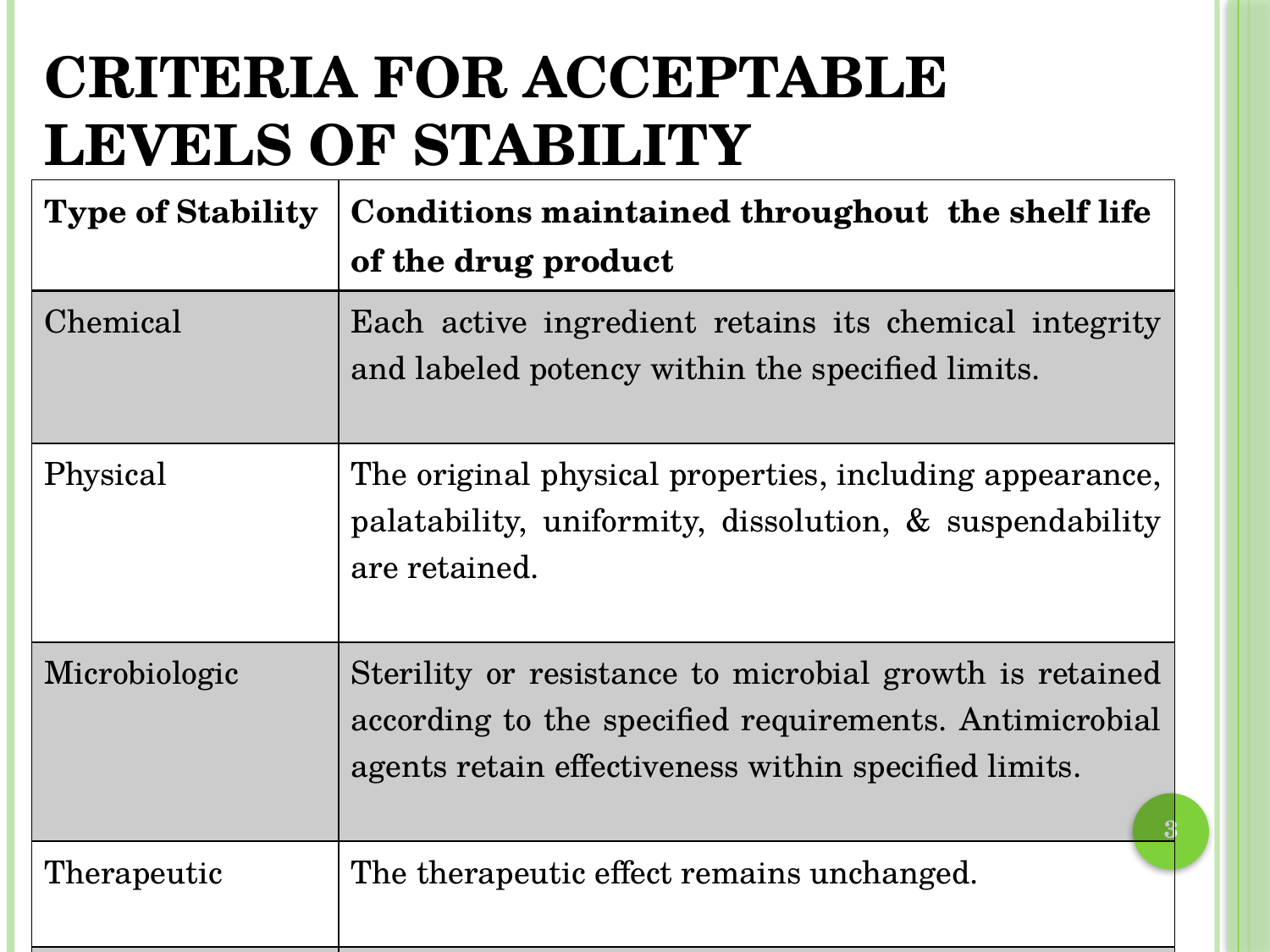

# Criteria For Acceptable Levels Of Stability
| Type of Stability | Conditions maintained throughout the shelf life of the drug product |
| --- | --- |
| Chemical | Each active ingredient retains its chemical integrity and labeled potency within the specified limits. |
| Physical | The original physical properties, including appearance, palatability, uniformity, dissolution, & suspendability are retained. |
| Microbiologic | Sterility or resistance to microbial growth is retained according to the specified requirements. Antimicrobial agents retain effectiveness within specified limits. |
| Therapeutic | The therapeutic effect remains unchanged. |
| Toxicologic | No significant increase in toxicity occurs. |
3